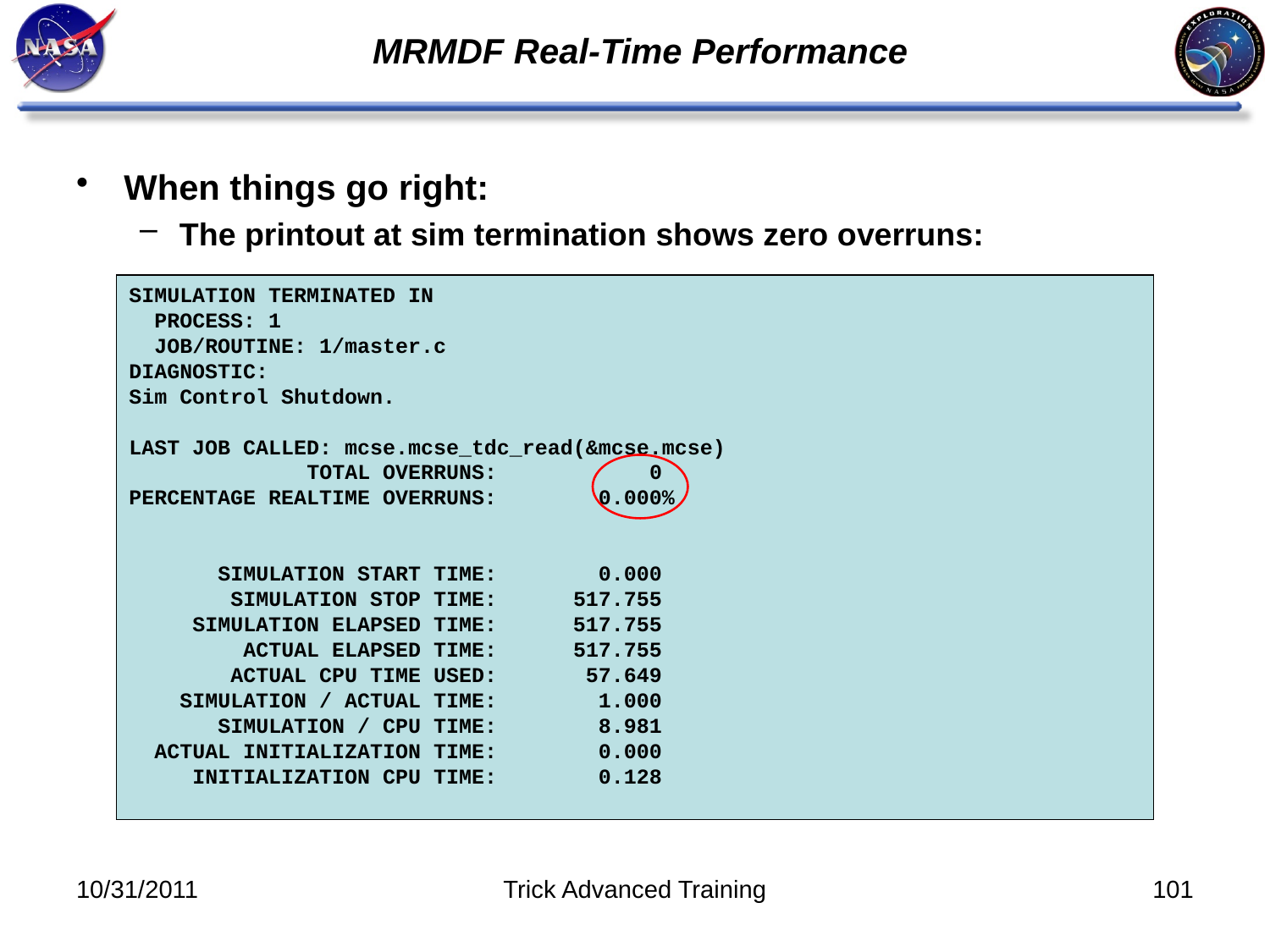

# MRMDF Real-Time Performance
When things go right:
The printout at sim termination shows zero overruns:
SIMULATION TERMINATED IN
  PROCESS: 1
  JOB/ROUTINE: 1/master.c
DIAGNOSTIC:
Sim Control Shutdown.

LAST JOB CALLED: mcse.mcse_tdc_read(&mcse.mcse)
              TOTAL OVERRUNS:            0
PERCENTAGE REALTIME OVERRUNS:        0.000%

       SIMULATION START TIME:        0.000
        SIMULATION STOP TIME:      517.755
     SIMULATION ELAPSED TIME:      517.755
         ACTUAL ELAPSED TIME:      517.755
        ACTUAL CPU TIME USED:       57.649
    SIMULATION / ACTUAL TIME:        1.000
       SIMULATION / CPU TIME:        8.981
  ACTUAL INITIALIZATION TIME:        0.000
     INITIALIZATION CPU TIME:        0.128

10/31/2011
Trick Advanced Training
101